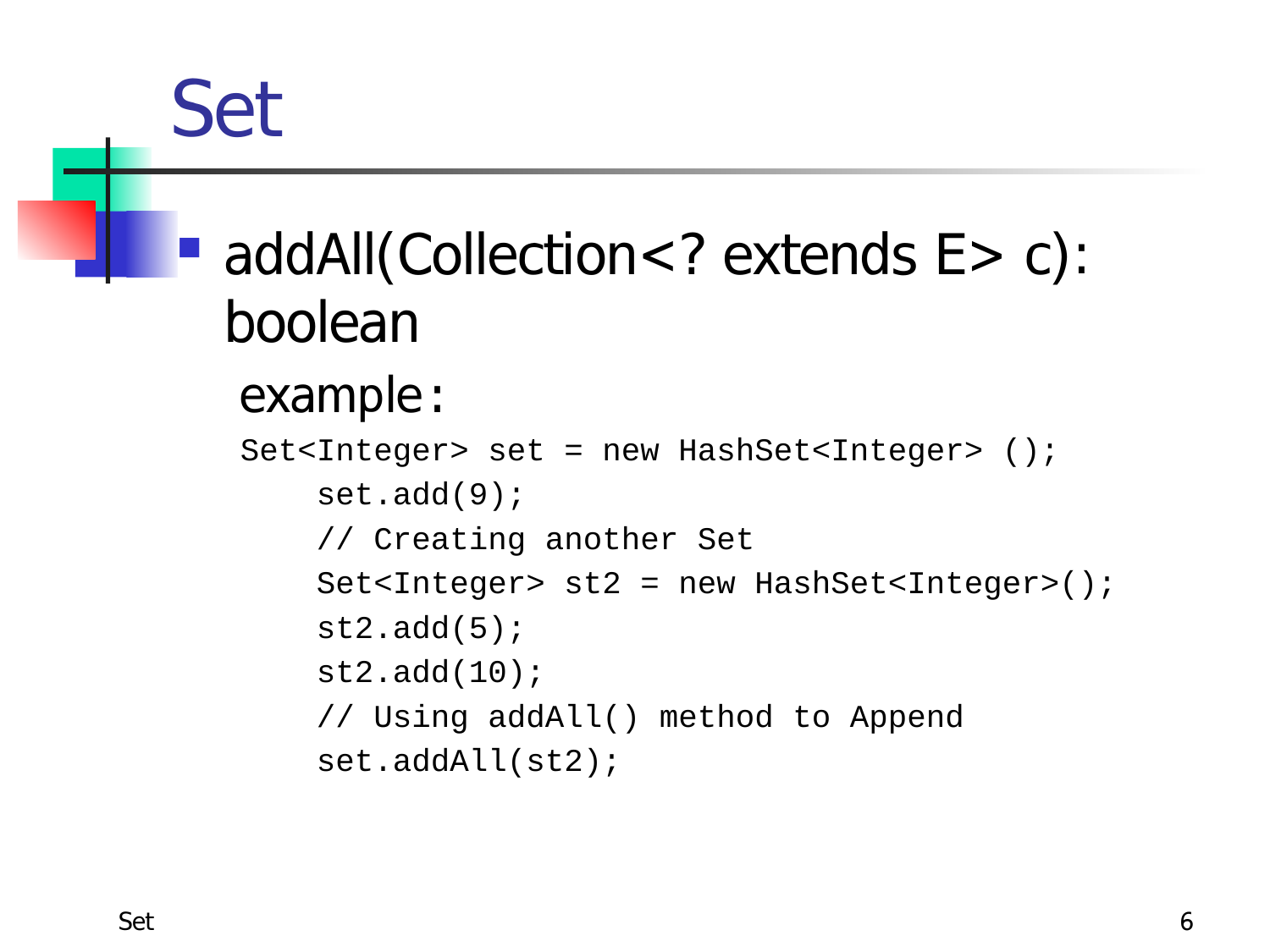

# Set
addAll(Collection<? extends E> c): boolean
example:
Set<Integer> set = new HashSet<Integer> ();
    set.add(9);
    // Creating another Set
    Set<Integer> st2 = new HashSet<Integer>();
    st2.add(5);
    st2.add(10);
    // Using addAll() method to Append
    set.addAll(st2);

Set
6